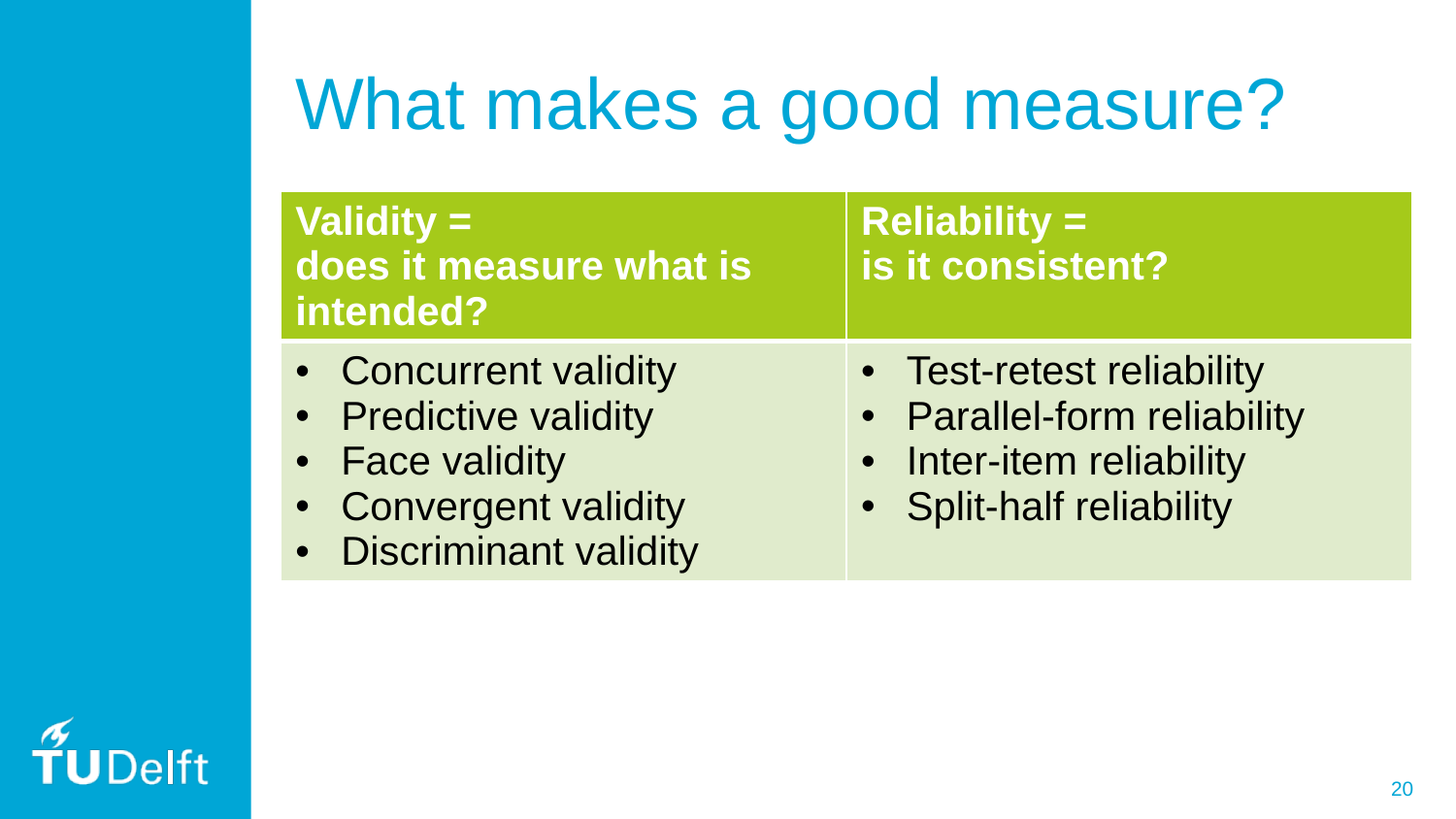

# What makes a good measure?
| Validity = does it measure what is intended? | Reliability = is it consistent? |
| --- | --- |
| Concurrent validity Predictive validity Face validity Convergent validity Discriminant validity | Test-retest reliability Parallel-form reliability Inter-item reliability Split-half reliability |